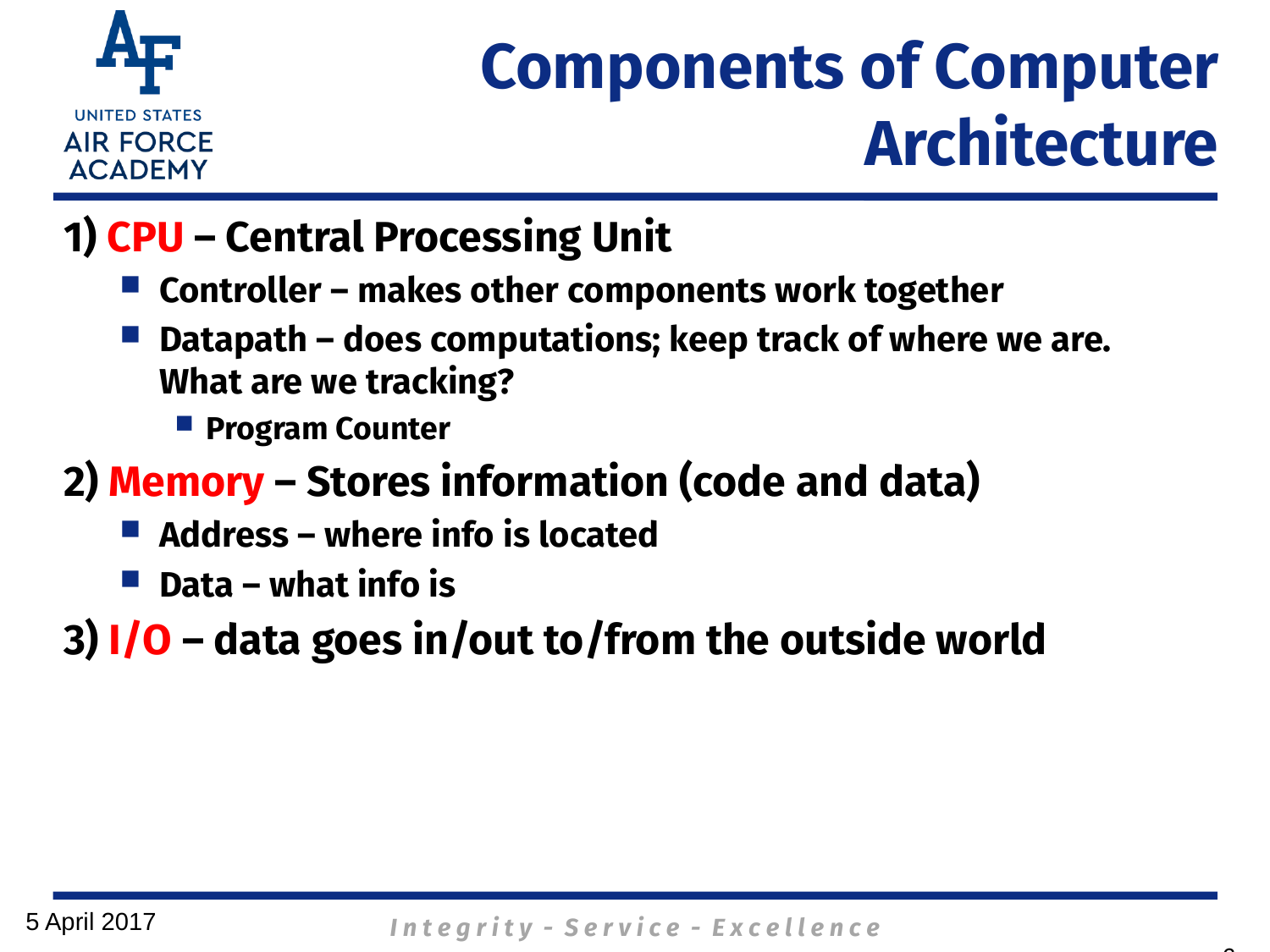

# Components of Computer Architecture
1) CPU – Central Processing Unit
Controller – makes other components work together
Datapath – does computations; keep track of where we are.  What are we tracking?
Program Counter
2) Memory – Stores information (code and data)
Address – where info is located
Data – what info is
3) I/O – data goes in/out to/from the outside world

5 April 2017

6